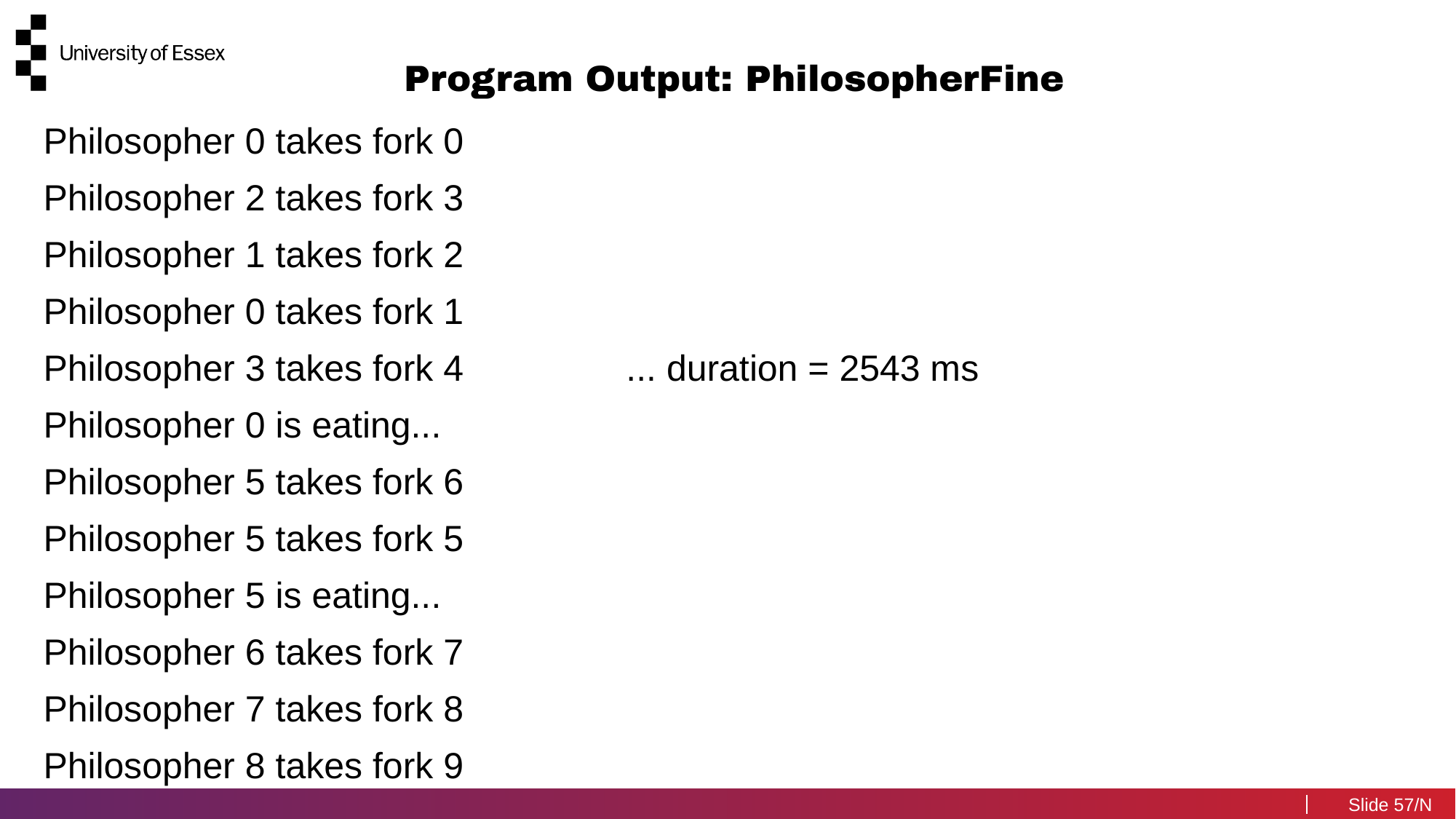

Program Output: PhilosopherFine
Philosopher 0 takes fork 0
Philosopher 2 takes fork 3
Philosopher 1 takes fork 2
Philosopher 0 takes fork 1
Philosopher 3 takes fork 4                ... duration = 2543 ms
Philosopher 0 is eating...
Philosopher 5 takes fork 6
Philosopher 5 takes fork 5
Philosopher 5 is eating...
Philosopher 6 takes fork 7
Philosopher 7 takes fork 8
Philosopher 8 takes fork 9
57/N